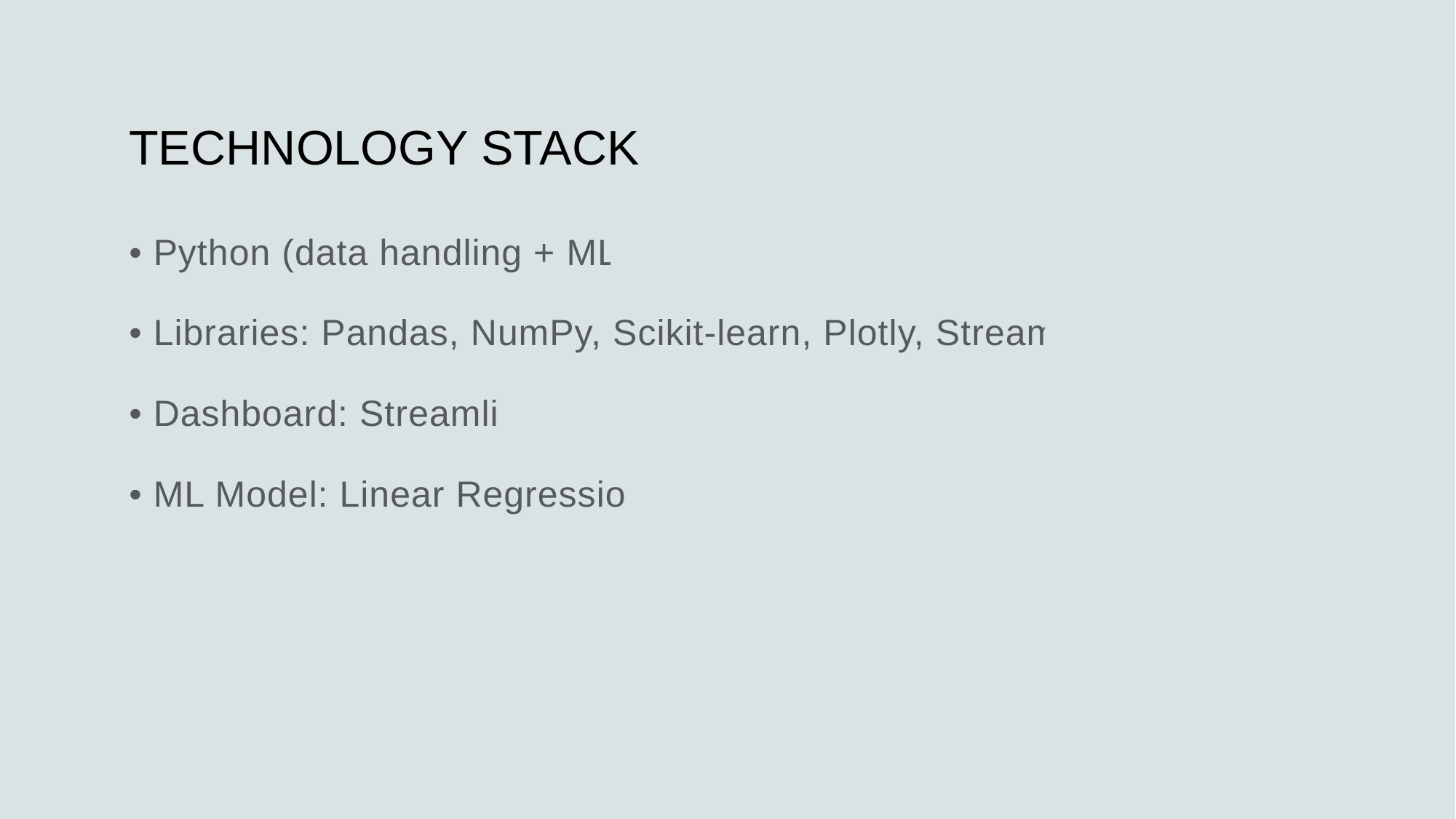

# TECHNOLOGY STACK
• Python (data handling + ML)
• Libraries: Pandas, NumPy, Scikit-learn, Plotly, Streamlit
• Dashboard: Streamlit
• ML Model: Linear Regression